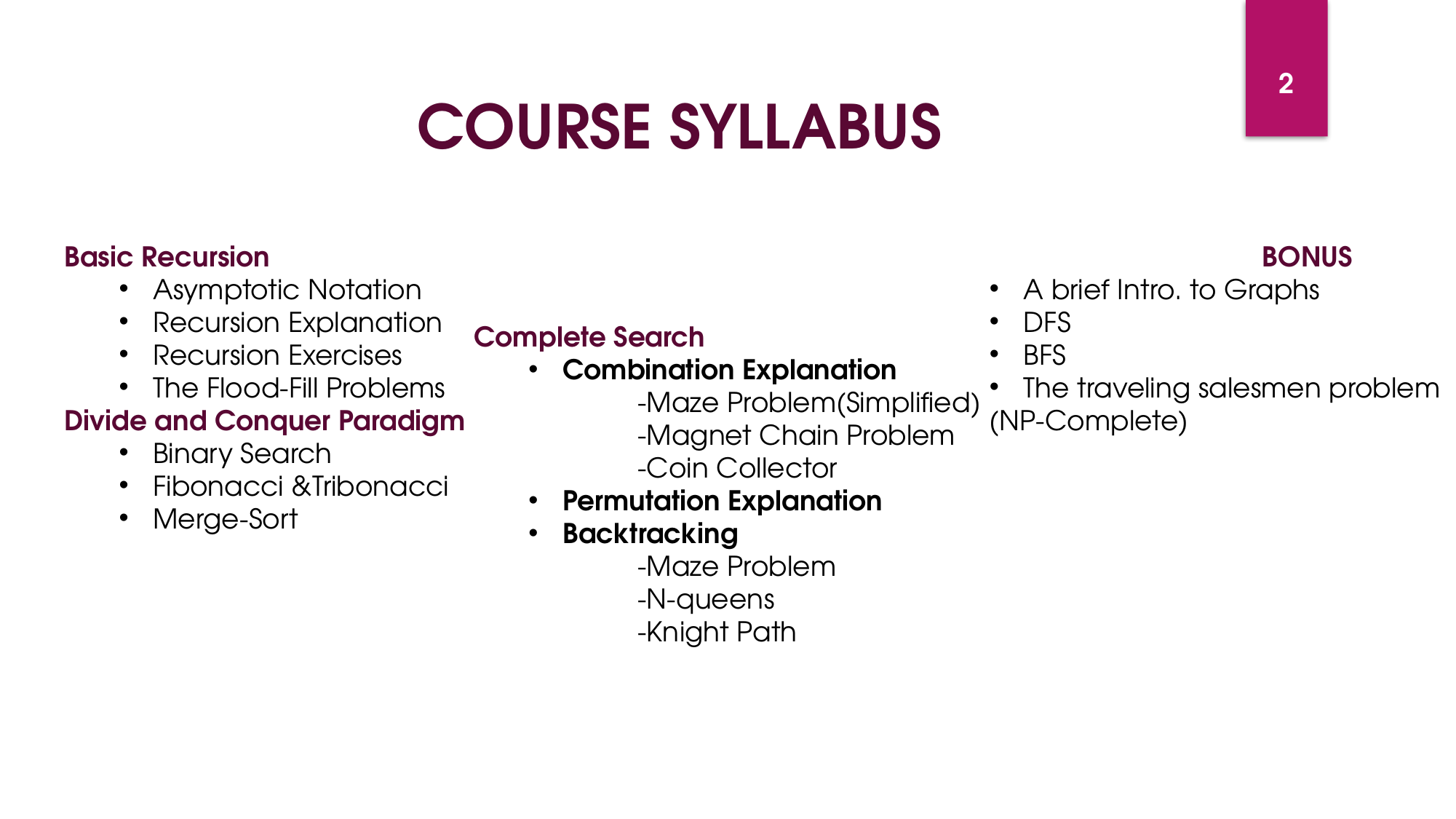

2
COURSE SYLLABUS
Basic Recursion
Asymptotic Notation
Recursion Explanation
Recursion Exercises
The Flood-Fill Problems
Divide and Conquer Paradigm
Binary Search
Fibonacci &Tribonacci
Merge-Sort
			BONUS
A brief Intro. to Graphs
DFS
BFS
The traveling salesmen problem
(NP-Complete)
Complete Search
Combination Explanation
	-Maze Problem(Simplified)
	-Magnet Chain Problem
	-Coin Collector
Permutation Explanation
Backtracking
	-Maze Problem
	-N-queens
	-Knight Path